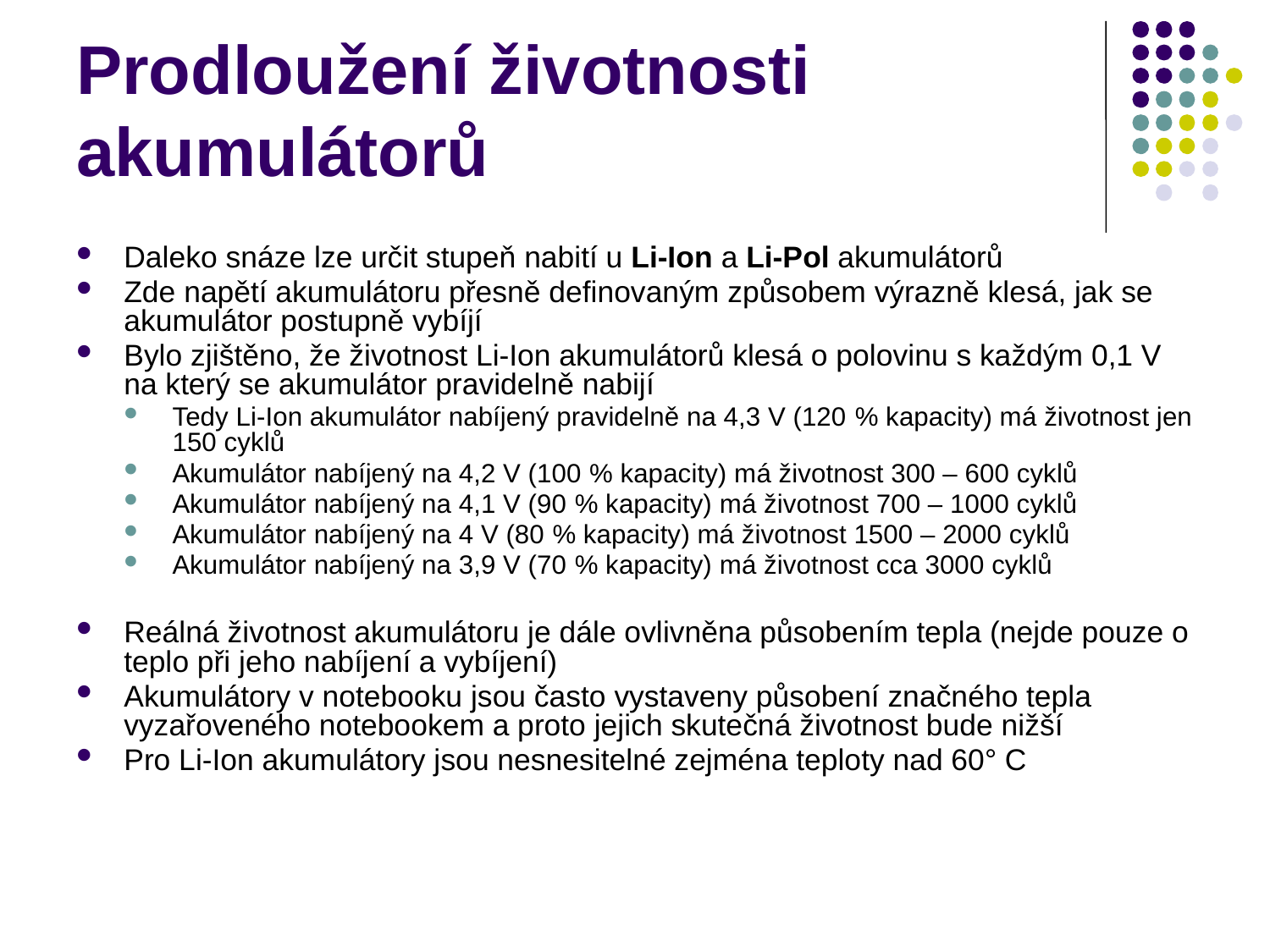

# Prodloužení životnosti akumulátorů
Daleko snáze lze určit stupeň nabití u Li-Ion a Li-Pol akumulátorů
Zde napětí akumulátoru přesně definovaným způsobem výrazně klesá, jak se akumulátor postupně vybíjí
Bylo zjištěno, že životnost Li-Ion akumulátorů klesá o polovinu s každým 0,1 V na který se akumulátor pravidelně nabijí
Tedy Li-Ion akumulátor nabíjený pravidelně na 4,3 V (120 % kapacity) má životnost jen 150 cyklů
Akumulátor nabíjený na 4,2 V (100 % kapacity) má životnost 300 – 600 cyklů
Akumulátor nabíjený na 4,1 V (90 % kapacity) má životnost 700 – 1000 cyklů
Akumulátor nabíjený na 4 V (80 % kapacity) má životnost 1500 – 2000 cyklů
Akumulátor nabíjený na 3,9 V (70 % kapacity) má životnost cca 3000 cyklů

Reálná životnost akumulátoru je dále ovlivněna působením tepla (nejde pouze o teplo při jeho nabíjení a vybíjení)
Akumulátory v notebooku jsou často vystaveny působení značného tepla vyzařoveného notebookem a proto jejich skutečná životnost bude nižší
Pro Li-Ion akumulátory jsou nesnesitelné zejména teploty nad 60° C